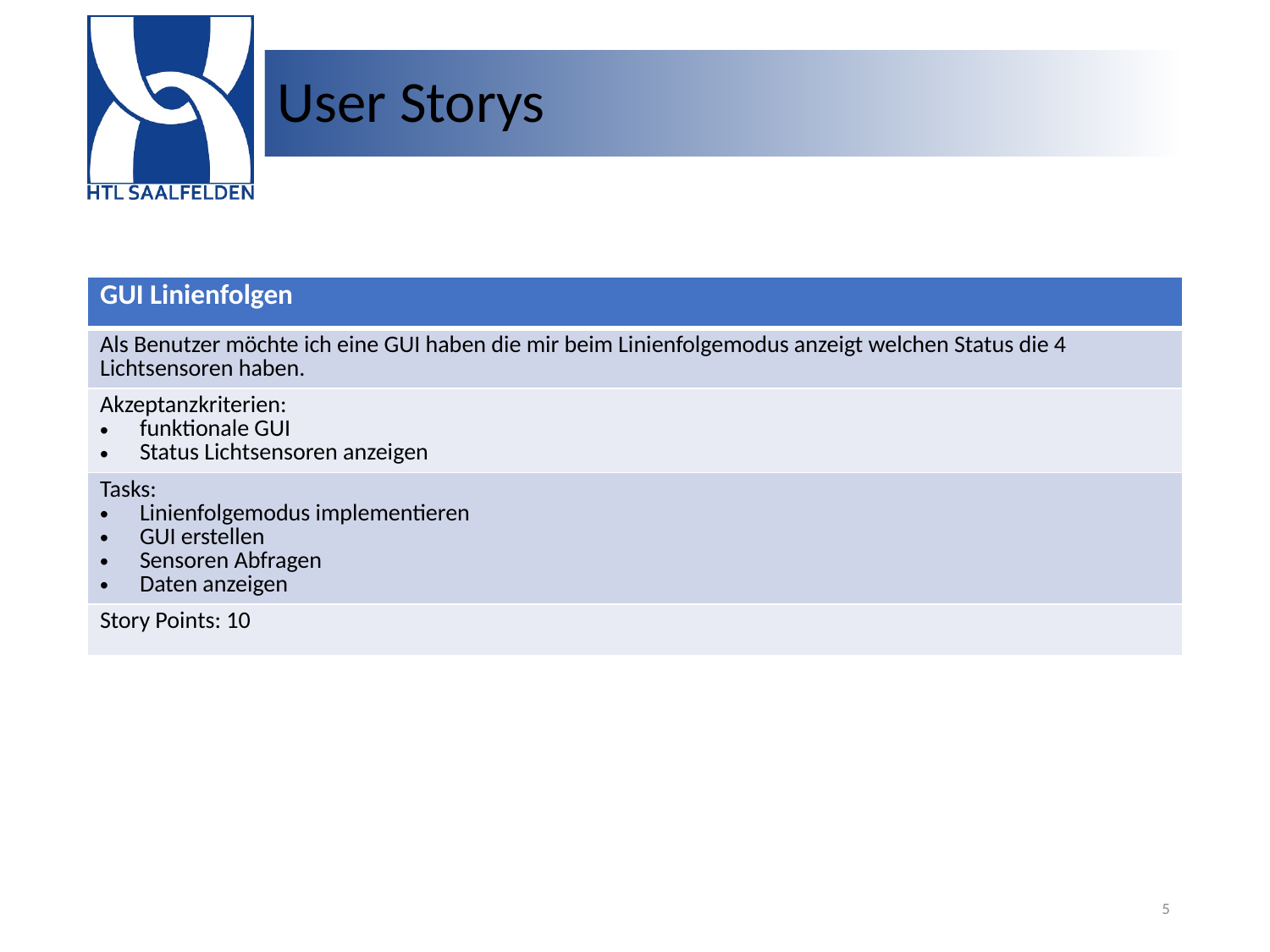

# User Storys
| GUI Linienfolgen |
| --- |
| Als Benutzer möchte ich eine GUI haben die mir beim Linienfolgemodus anzeigt welchen Status die 4 Lichtsensoren haben. |
| Akzeptanzkriterien: funktionale GUI Status Lichtsensoren anzeigen |
| Tasks: Linienfolgemodus implementieren GUI erstellen Sensoren Abfragen Daten anzeigen |
| Story Points: 10 |
5